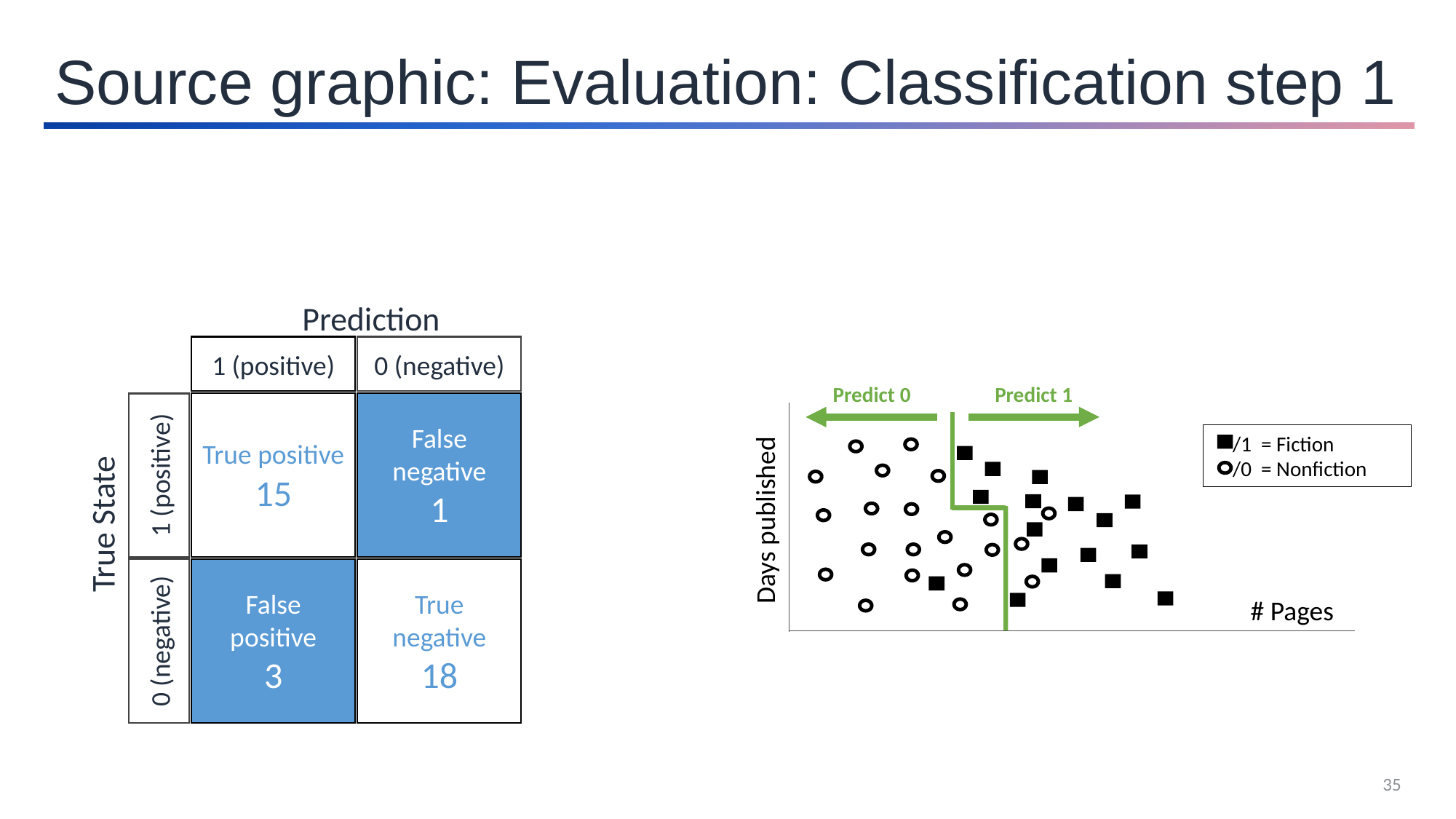

Source graphic: Evaluation: Classification step 1

Prediction
1 (positive)
0 (negative)
True positive
15
False negative
1
1 (positive)
True State
False positive
3
True negative
18
0 (negative)
Predict 1
Predict 0
    /1  = Fiction
    /0  = Nonfiction

Days published

# Pages

35